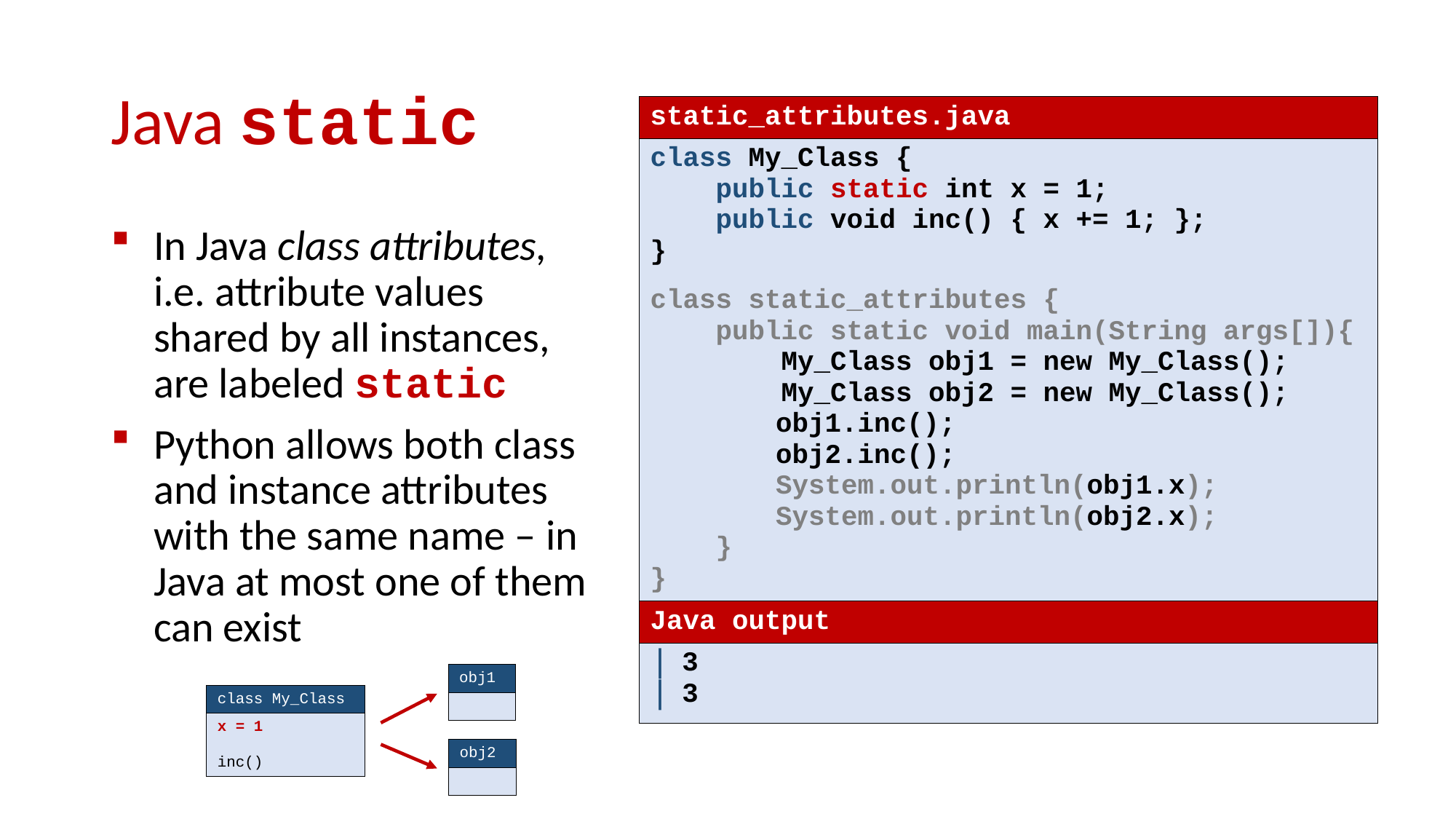

# Java static
| static\_attributes.java |
| --- |
| class My\_Class { public static int x = 1; public void inc() { x += 1; }; } class static\_attributes { public static void main(String args[]){ My\_Class obj1 = new My\_Class(); My\_Class obj2 = new My\_Class(); obj1.inc(); obj2.inc(); System.out.println(obj1.x); System.out.println(obj2.x); } } |
| Java output |
| 3 3 |
In Java class attributes, i.e. attribute values shared by all instances, are labeled static
Python allows both class and instance attributes with the same name – in Java at most one of them can exist
| obj1 |
| --- |
|  |
| class My\_Class |
| --- |
| x = 1 inc() |
| obj2 |
| --- |
|  |